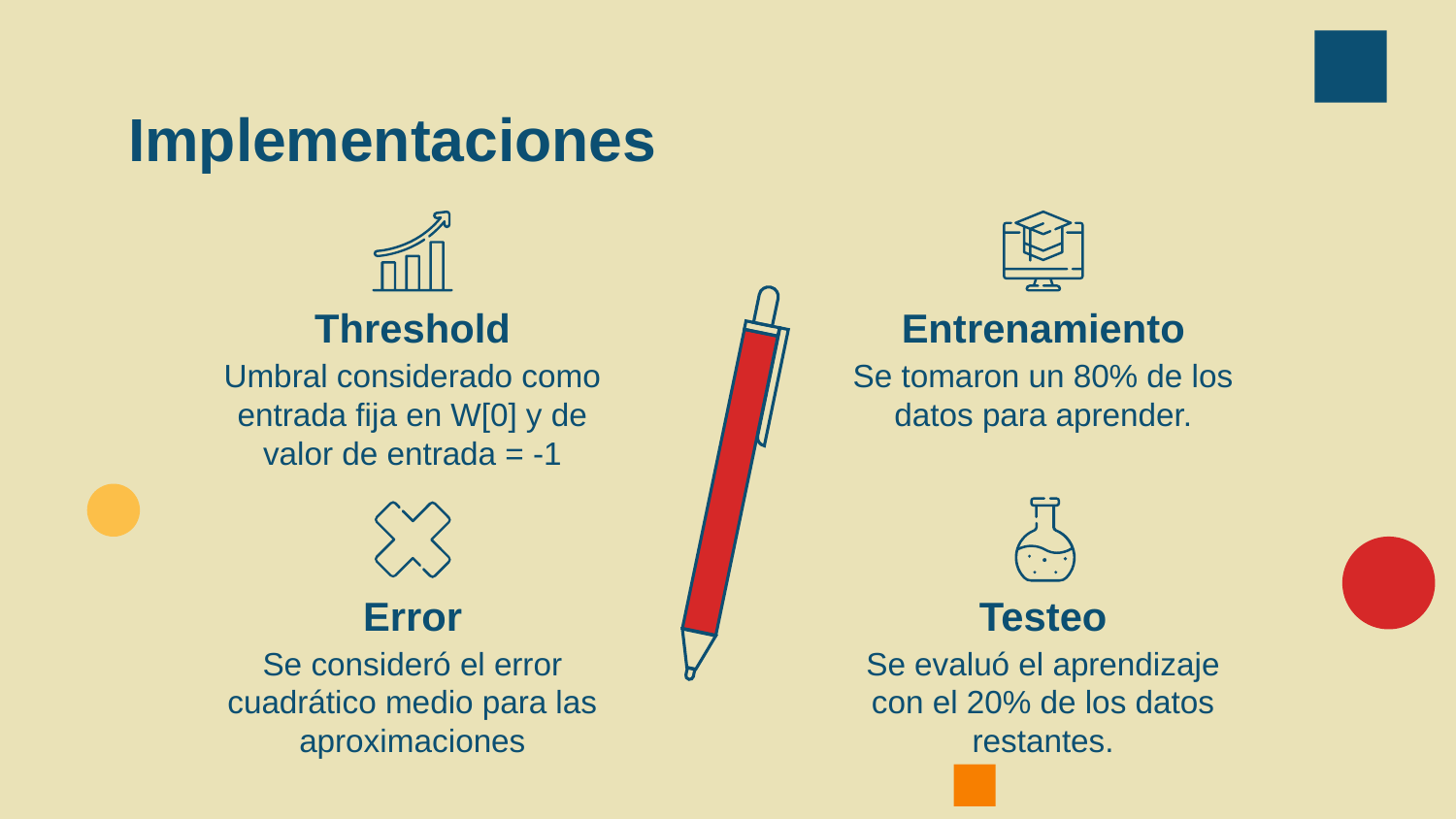

Implementaciones

Threshold
Entrenamiento
Umbral considerado como entrada fija en W[0] y de valor de entrada = -1
Se tomaron un 80% de los datos para aprender.

# Error
Testeo
Se consideró el error cuadrático medio para las aproximaciones
Se evaluó el aprendizaje con el 20% de los datos restantes.